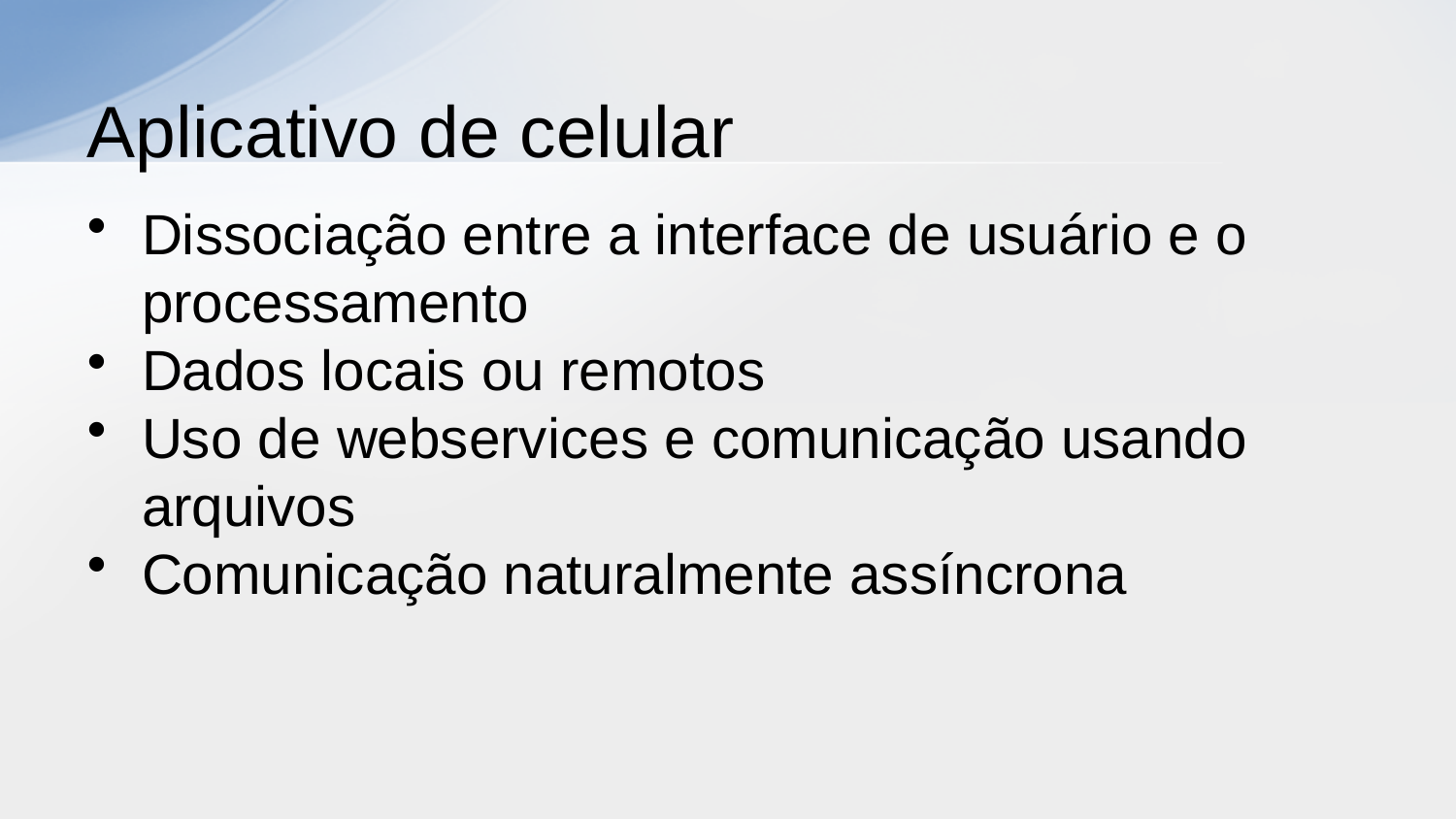

# Aplicativo de celular
Dissociação entre a interface de usuário e o processamento
Dados locais ou remotos
Uso de webservices e comunicação usando arquivos
Comunicação naturalmente assíncrona